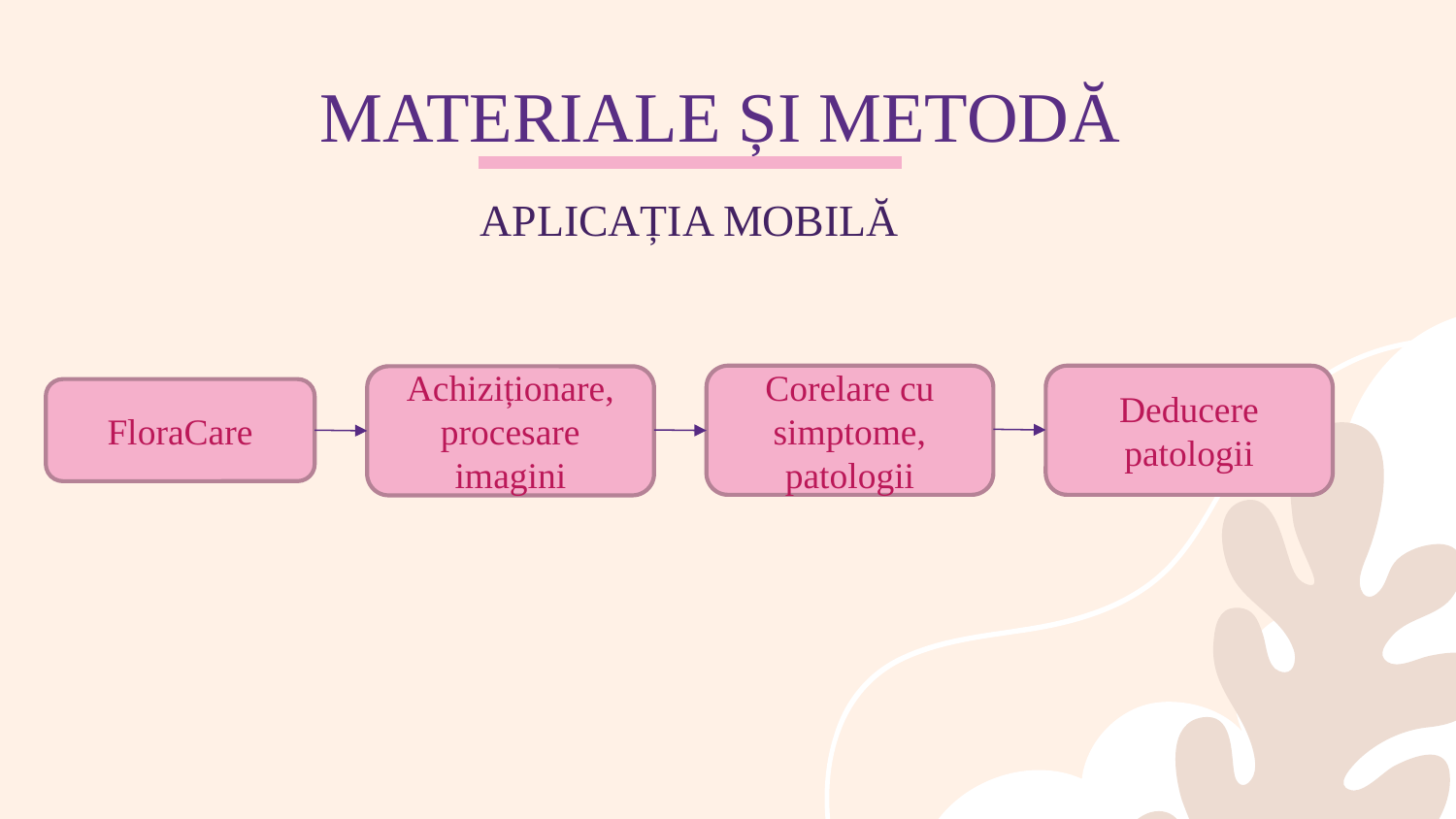

# MATERIALE ȘI METODĂ
APLICAȚIA MOBILĂ
Deducere patologii
Corelare cu simptome, patologii
Achiziționare, procesare imagini
FloraCare